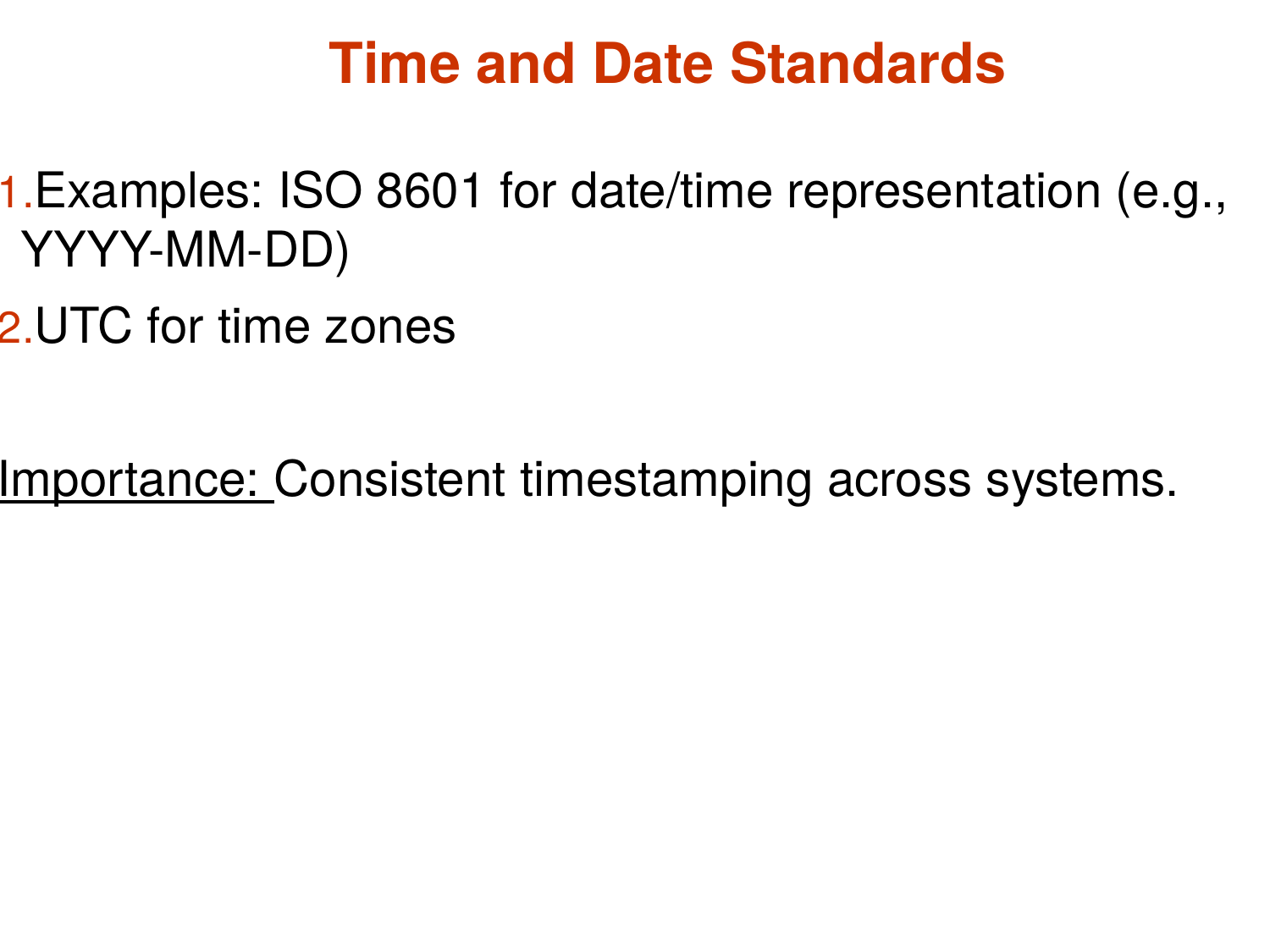

# Time and Date Standards
Examples: ISO 8601 for date/time representation (e.g., YYYY-MM-DD)
UTC for time zones

Importance: Consistent timestamping across systems.